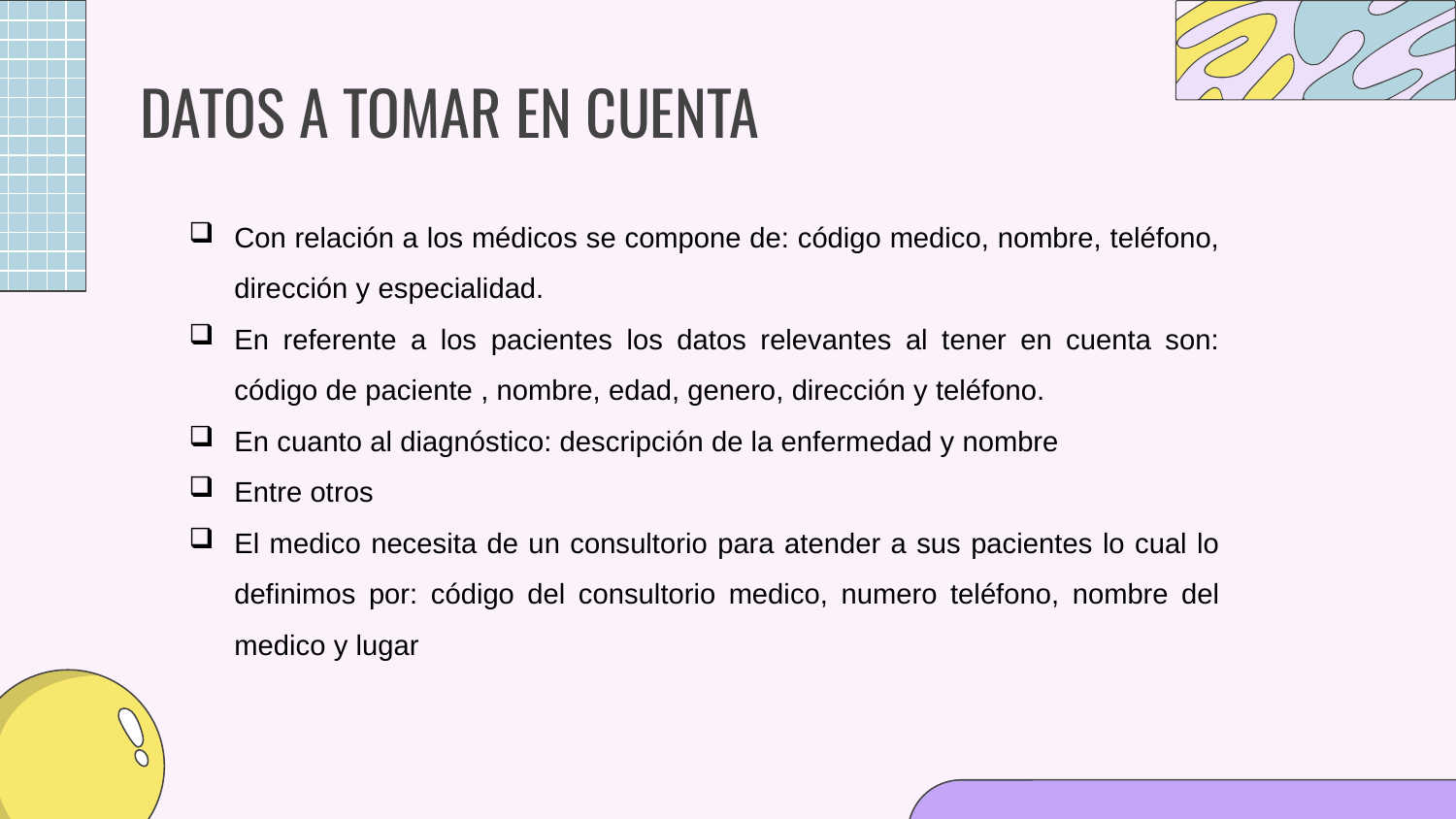

# DATOS A TOMAR EN CUENTA
Con relación a los médicos se compone de: código medico, nombre, teléfono, dirección y especialidad.
En referente a los pacientes los datos relevantes al tener en cuenta son: código de paciente , nombre, edad, genero, dirección y teléfono.
En cuanto al diagnóstico: descripción de la enfermedad y nombre
Entre otros
El medico necesita de un consultorio para atender a sus pacientes lo cual lo definimos por: código del consultorio medico, numero teléfono, nombre del medico y lugar